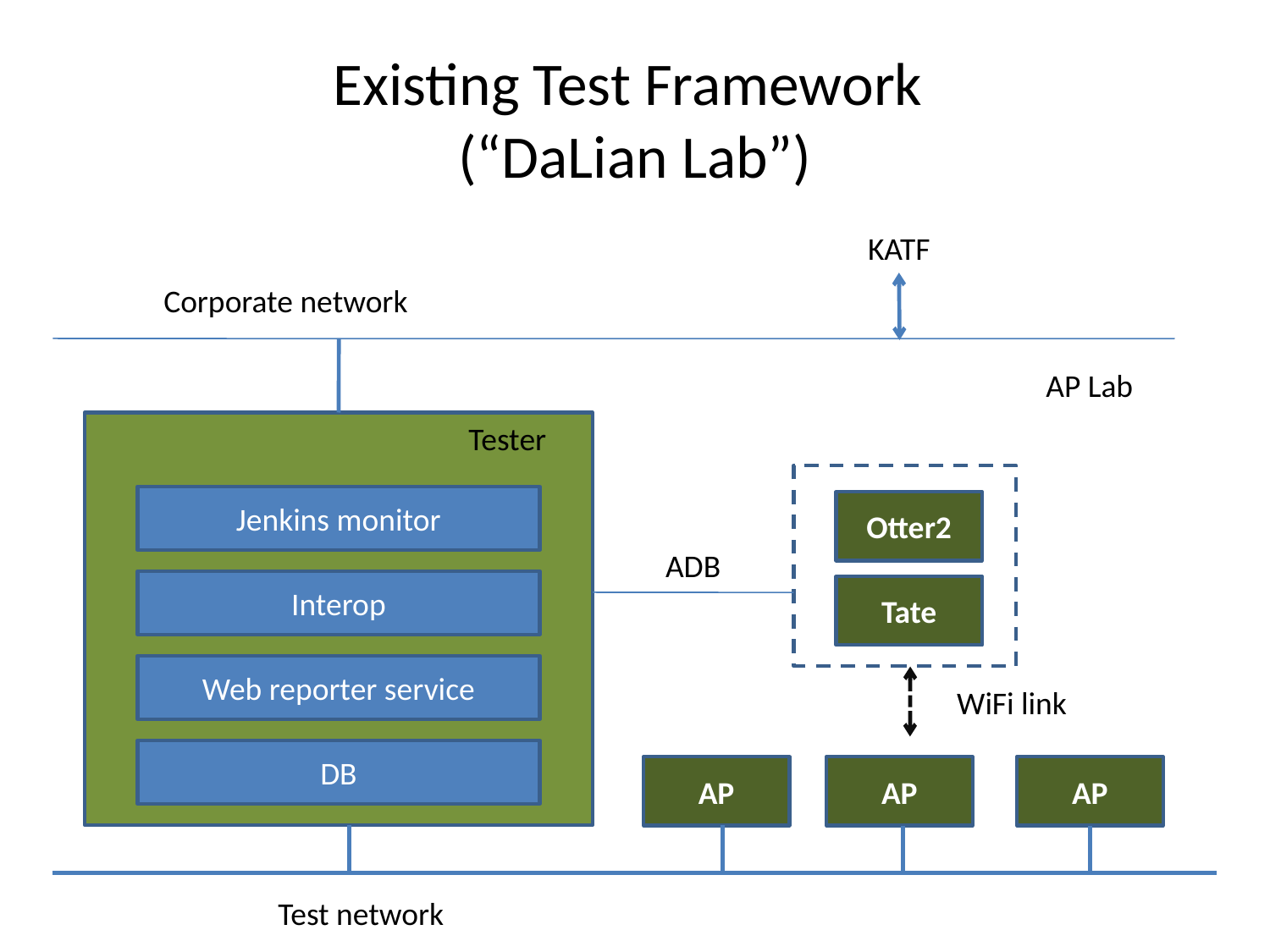

# Existing Test Framework (“DaLian Lab”)
KATF
Corporate network
AP Lab

Tester

Jenkins monitor
Otter2
ADB
Interop
Tate
Web reporter service
WiFi link
DB
AP
AP
AP
Test network